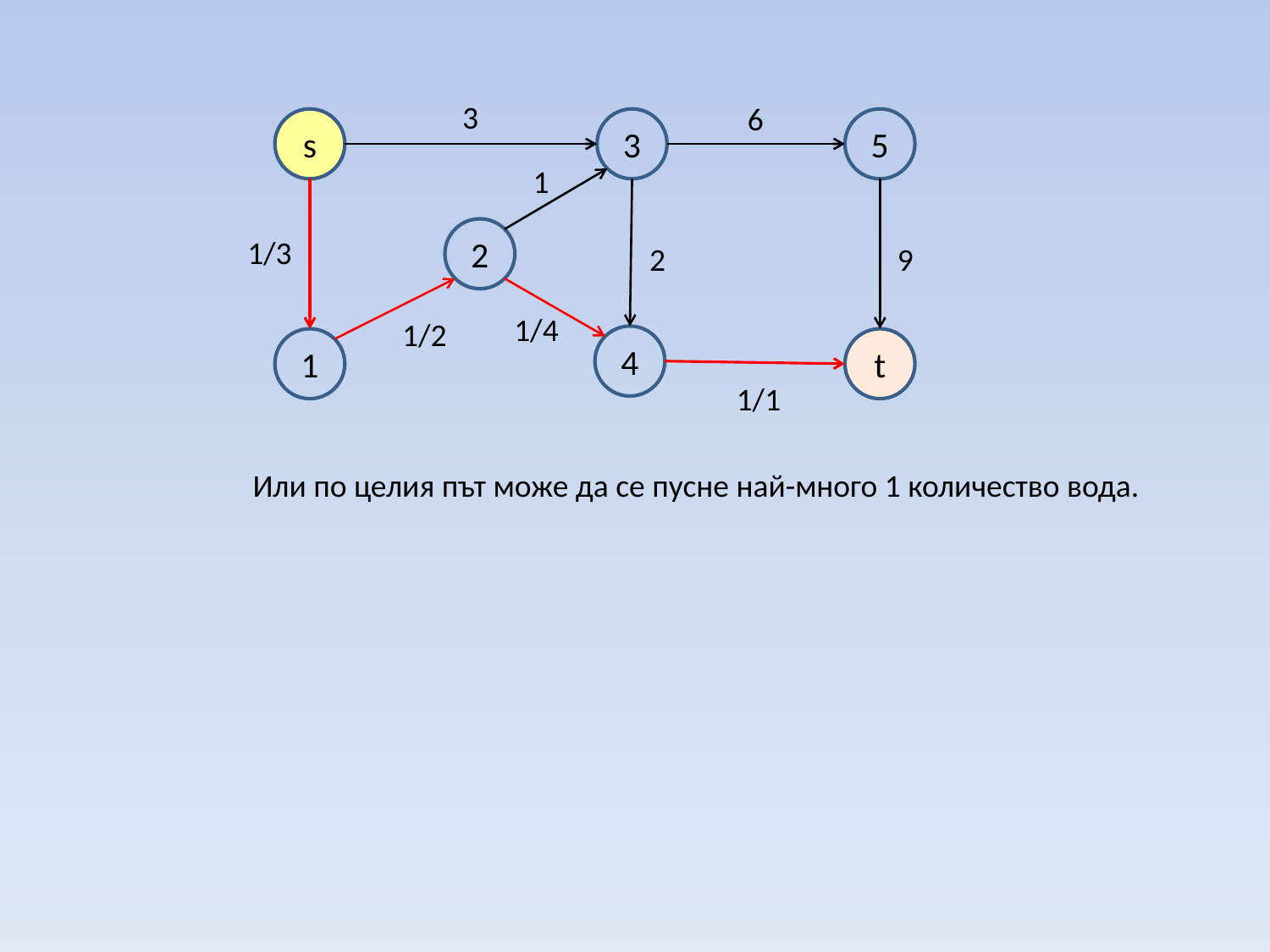

3
6
s
3
5
1
2
1/3
2
9
1/4
1/2
4
1
t
1/1
Или по целия път може да се пусне най-много 1 количество вода.